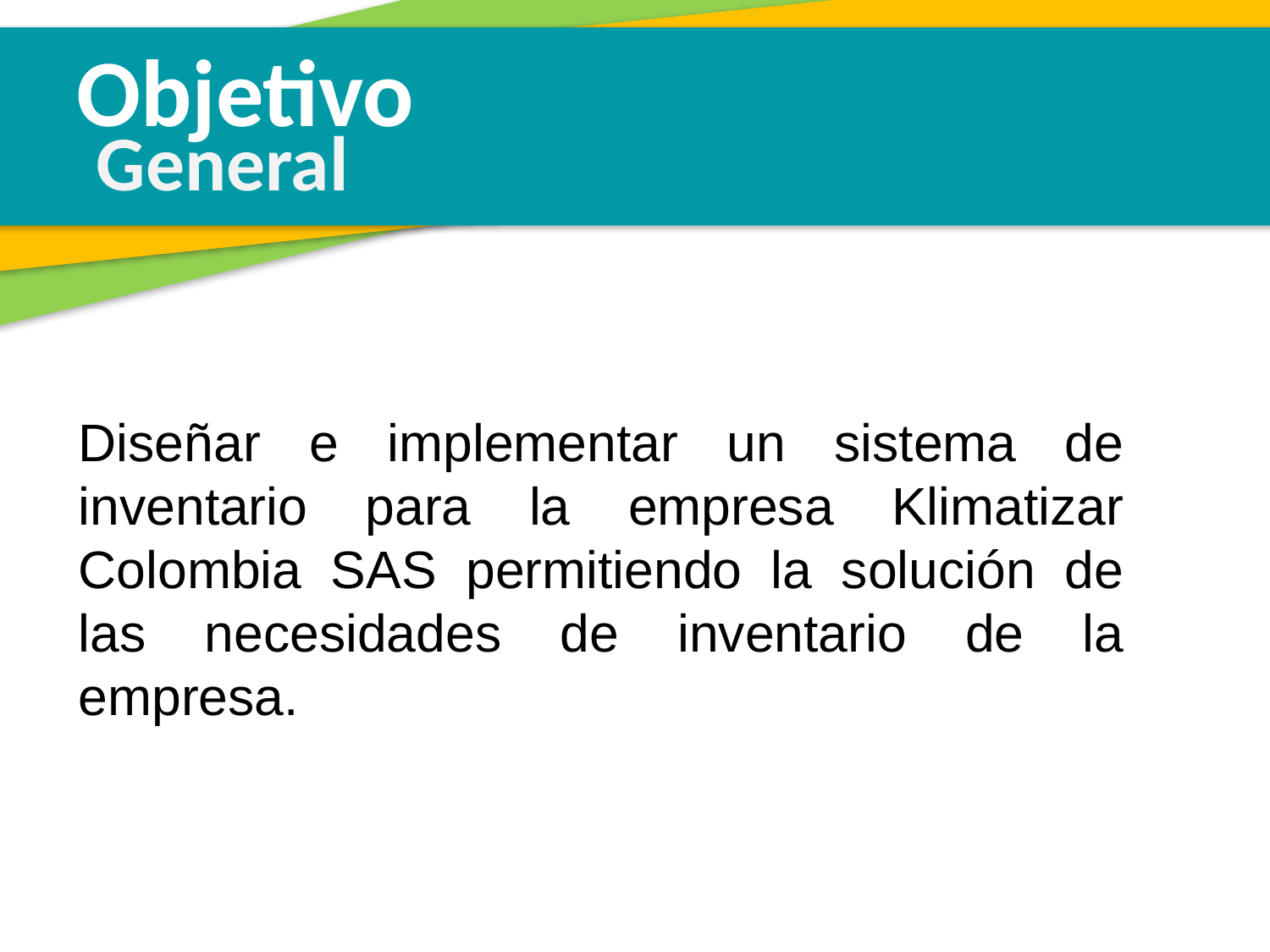

Objetivo
 General
Diseñar e implementar un sistema de inventario para la empresa Klimatizar Colombia SAS permitiendo la solución de las necesidades de inventario de la empresa.